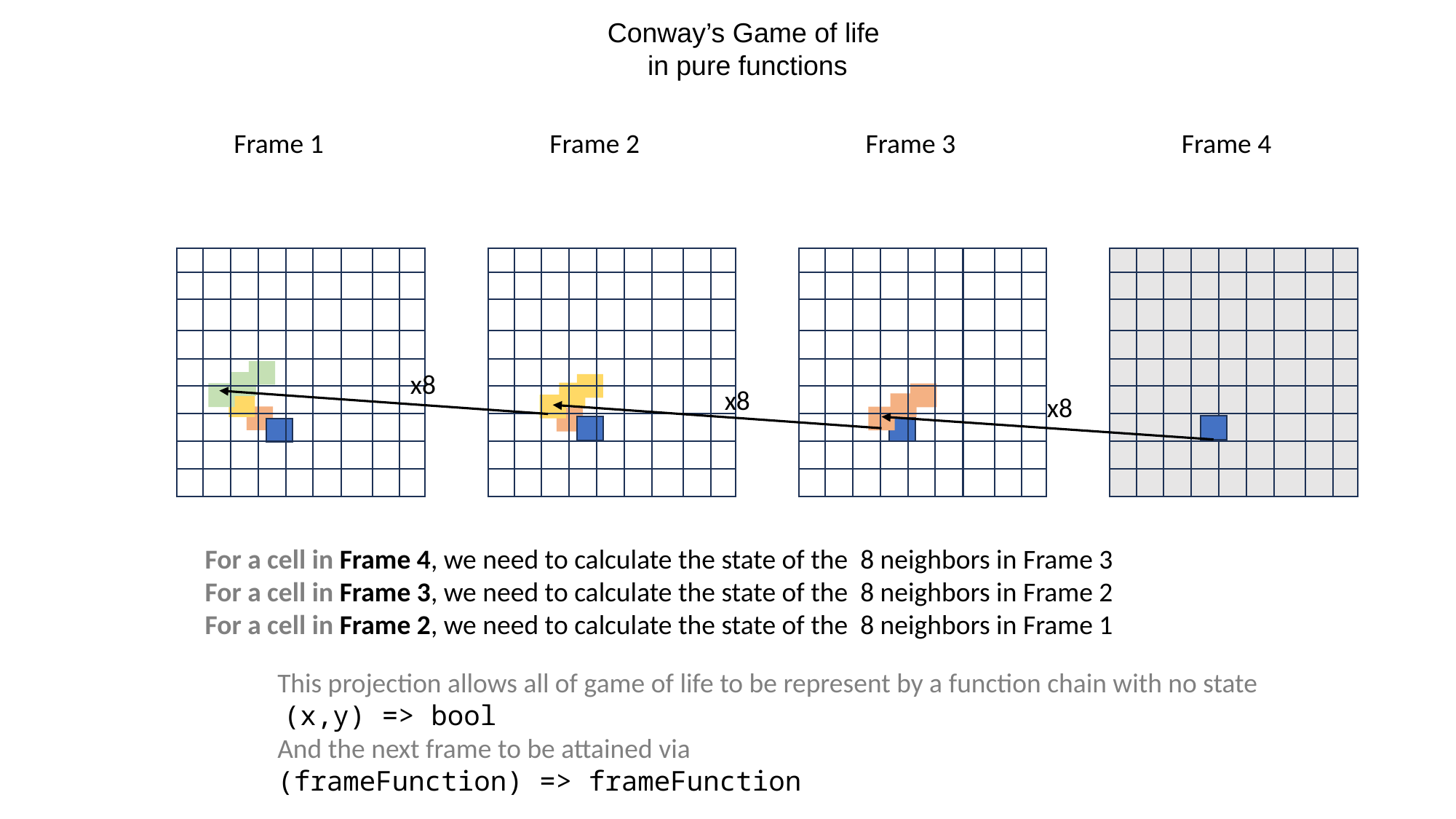

Conway’s Game of life
in pure functions
Frame 1
Frame 2
Frame 3
Frame 4

x8

x8

x8

For a cell in Frame 4, we need to calculate the state of the  8 neighbors in Frame 3
For a cell in Frame 3, we need to calculate the state of the  8 neighbors in Frame 2
For a cell in Frame 2, we need to calculate the state of the  8 neighbors in Frame 1
This projection allows all of game of life to be represent by a function chain with no state
 (x,y) => bool
And the next frame to be attained via
(frameFunction) => frameFunction